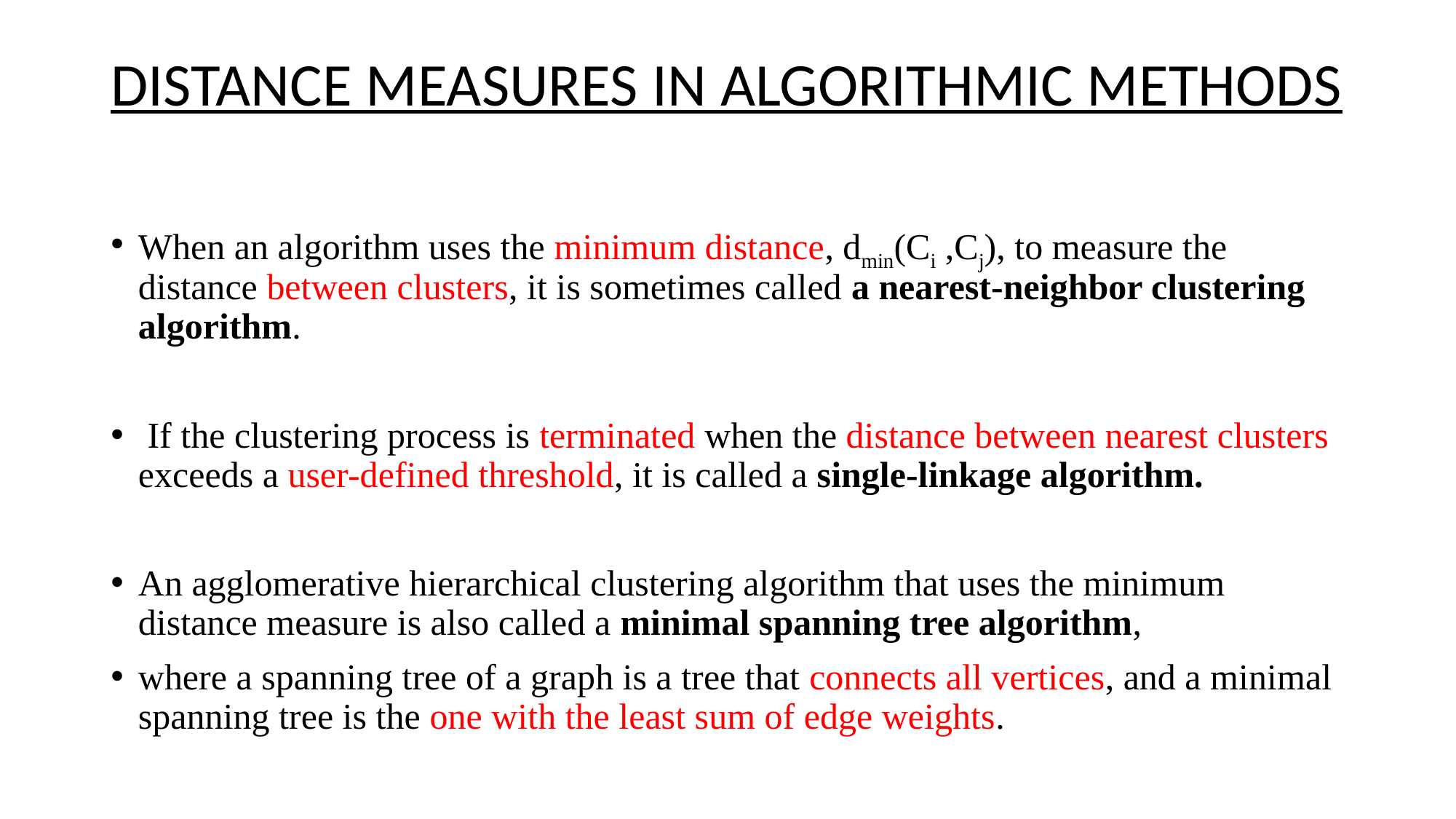

# DISTANCE MEASURES IN ALGORITHMIC METHODS
When an algorithm uses the minimum distance, dmin(Ci ,Cj), to measure the distance between clusters, it is sometimes called a nearest-neighbor clustering algorithm.

 If the clustering process is terminated when the distance between nearest clusters exceeds a user-defined threshold, it is called a single-linkage algorithm.

An agglomerative hierarchical clustering algorithm that uses the minimum distance measure is also called a minimal spanning tree algorithm,
where a spanning tree of a graph is a tree that connects all vertices, and a minimal spanning tree is the one with the least sum of edge weights.